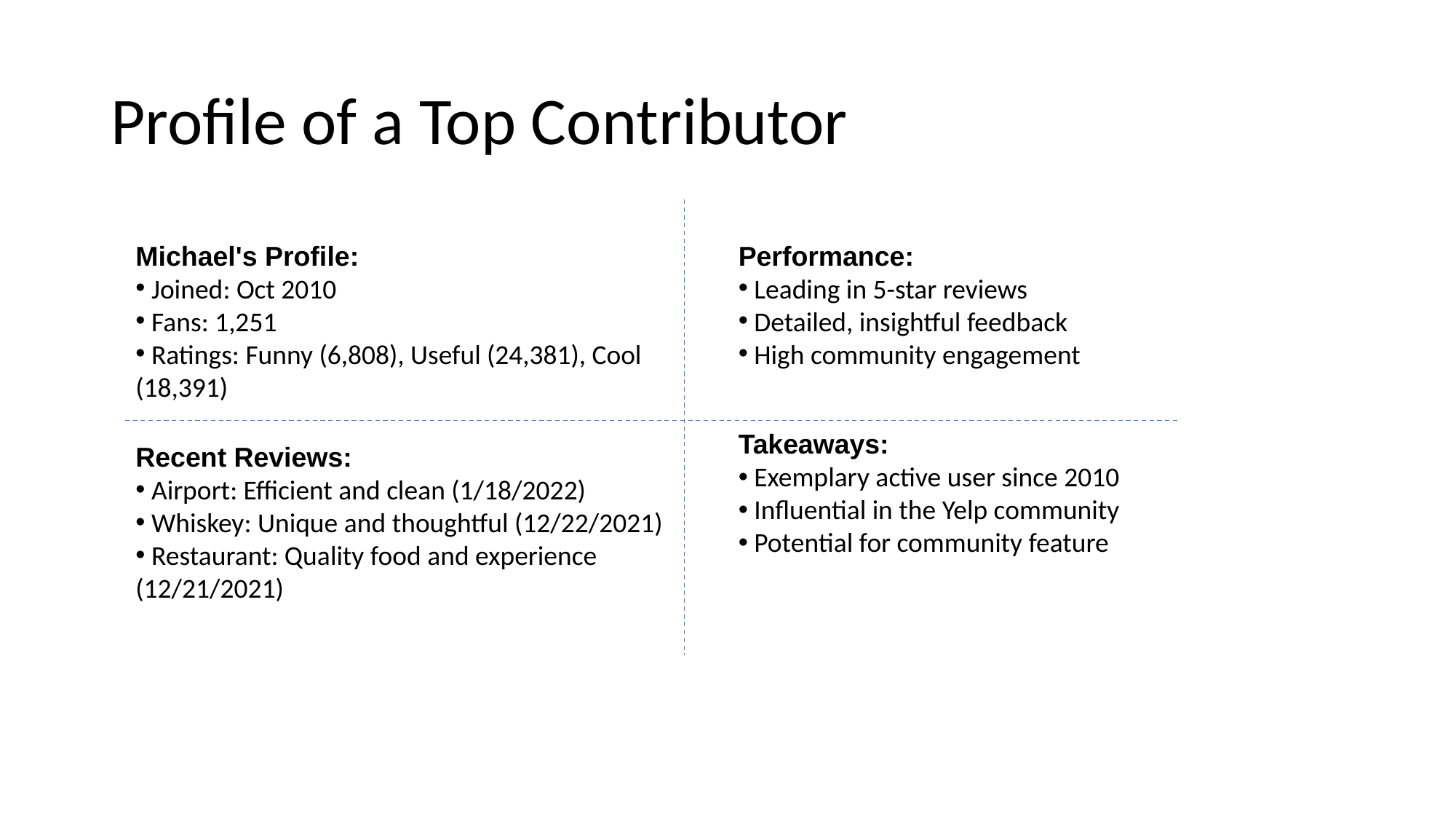

# Profile of a Top Contributor
Michael's Profile:
 Joined: Oct 2010
 Fans: 1,251
 Ratings: Funny (6,808), Useful (24,381), Cool (18,391)

Performance:
 Leading in 5-star reviews
 Detailed, insightful feedback
 High community engagement

Takeaways:
 Exemplary active user since 2010
 Influential in the Yelp community
 Potential for community feature

Recent Reviews:
 Airport: Efficient and clean (1/18/2022)
 Whiskey: Unique and thoughtful (12/22/2021)
 Restaurant: Quality food and experience (12/21/2021)